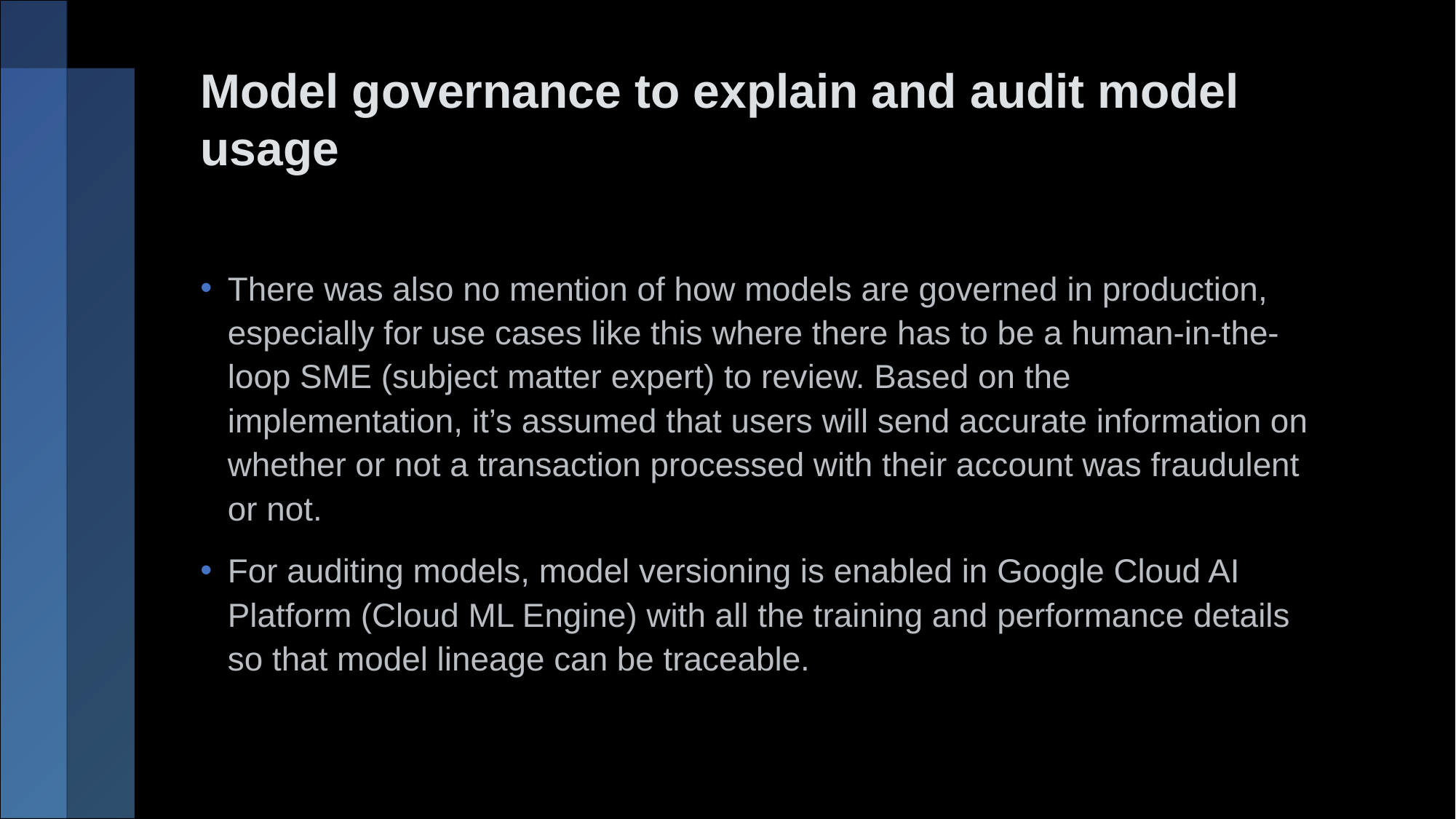

# Model governance to explain and audit model usage
There was also no mention of how models are governed in production, especially for use cases like this where there has to be a human-in-the-loop SME (subject matter expert) to review. Based on the implementation, it’s assumed that users will send accurate information on whether or not a transaction processed with their account was fraudulent or not.
For auditing models, model versioning is enabled in Google Cloud AI Platform (Cloud ML Engine) with all the training and performance details so that model lineage can be traceable.